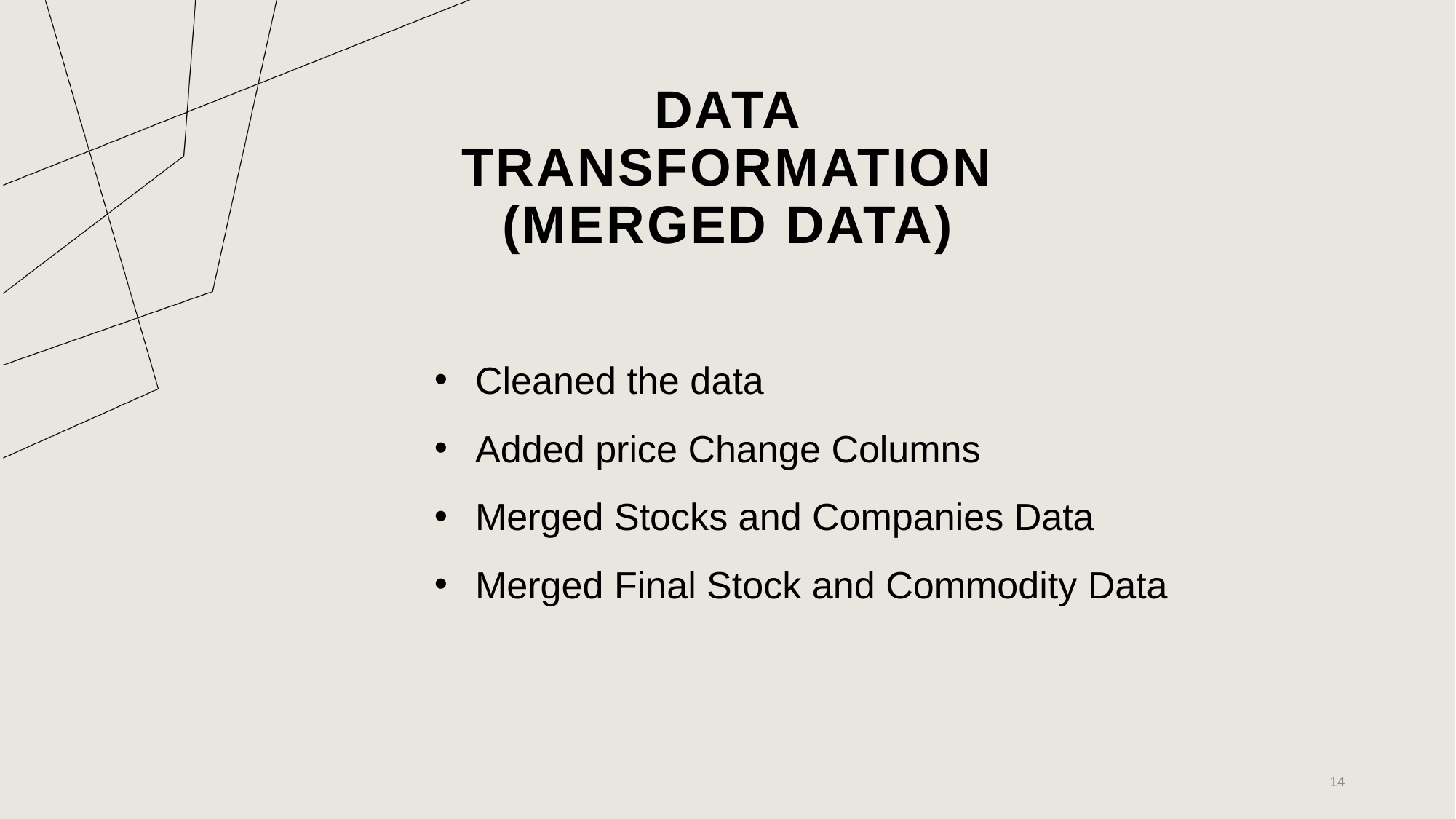

# Data TRANSFORMATION (merged data)
Cleaned the data
Added price Change Columns
Merged Stocks and Companies Data
Merged Final Stock and Commodity Data

14